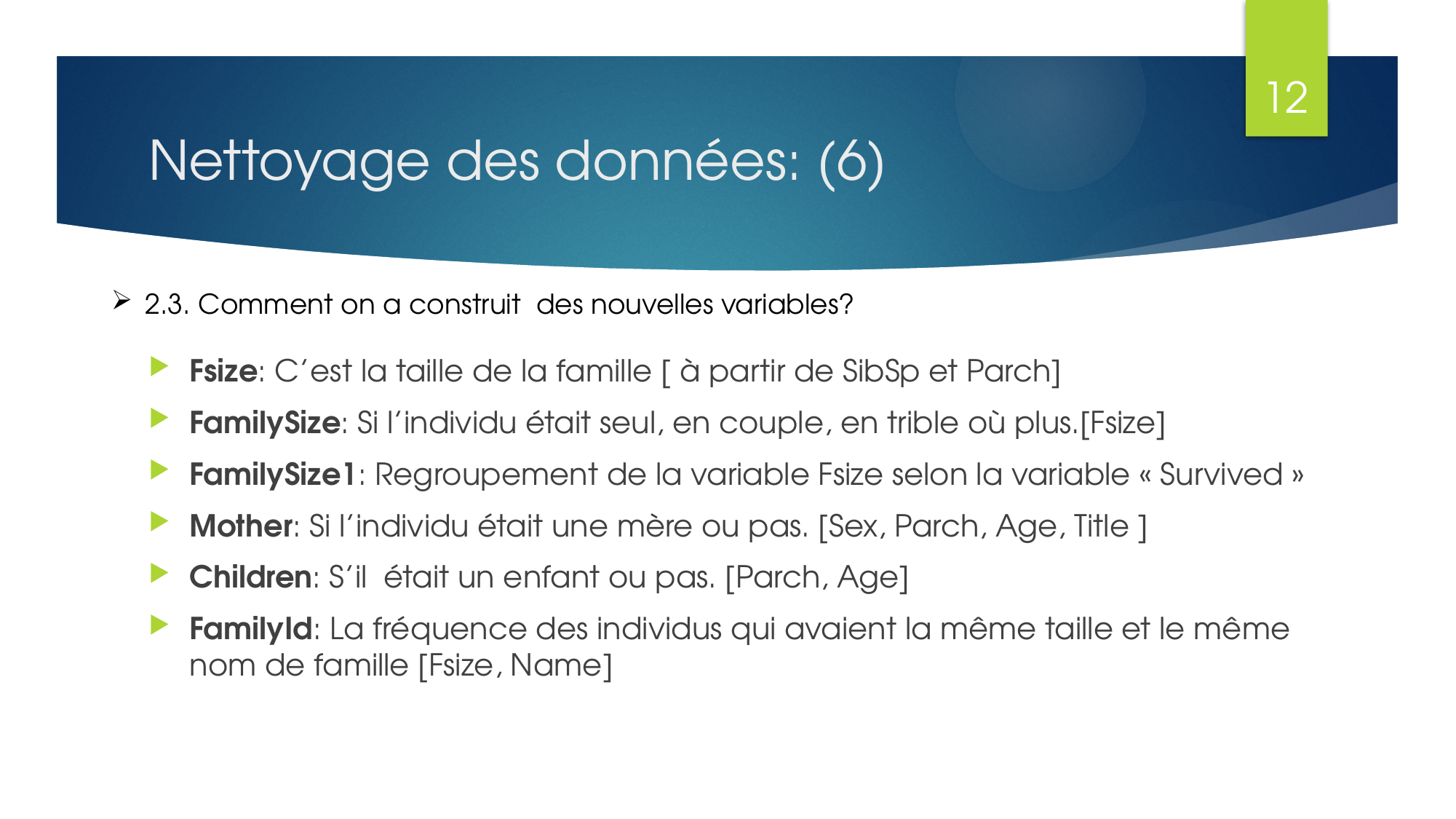

12
# Nettoyage des données: (6)
2.3. Comment on a construit  des nouvelles variables?

Fsize: C’est la taille de la famille [ à partir de SibSp et Parch]
FamilySize: Si l’individu était seul, en couple, en trible où plus.[Fsize]
FamilySize1: Regroupement de la variable Fsize selon la variable « Survived »
Mother: Si l’individu était une mère ou pas. [Sex, Parch, Age, Title ]
Children: S’il  était un enfant ou pas. [Parch, Age]
FamilyId: La fréquence des individus qui avaient la même taille et le même nom de famille [Fsize, Name]